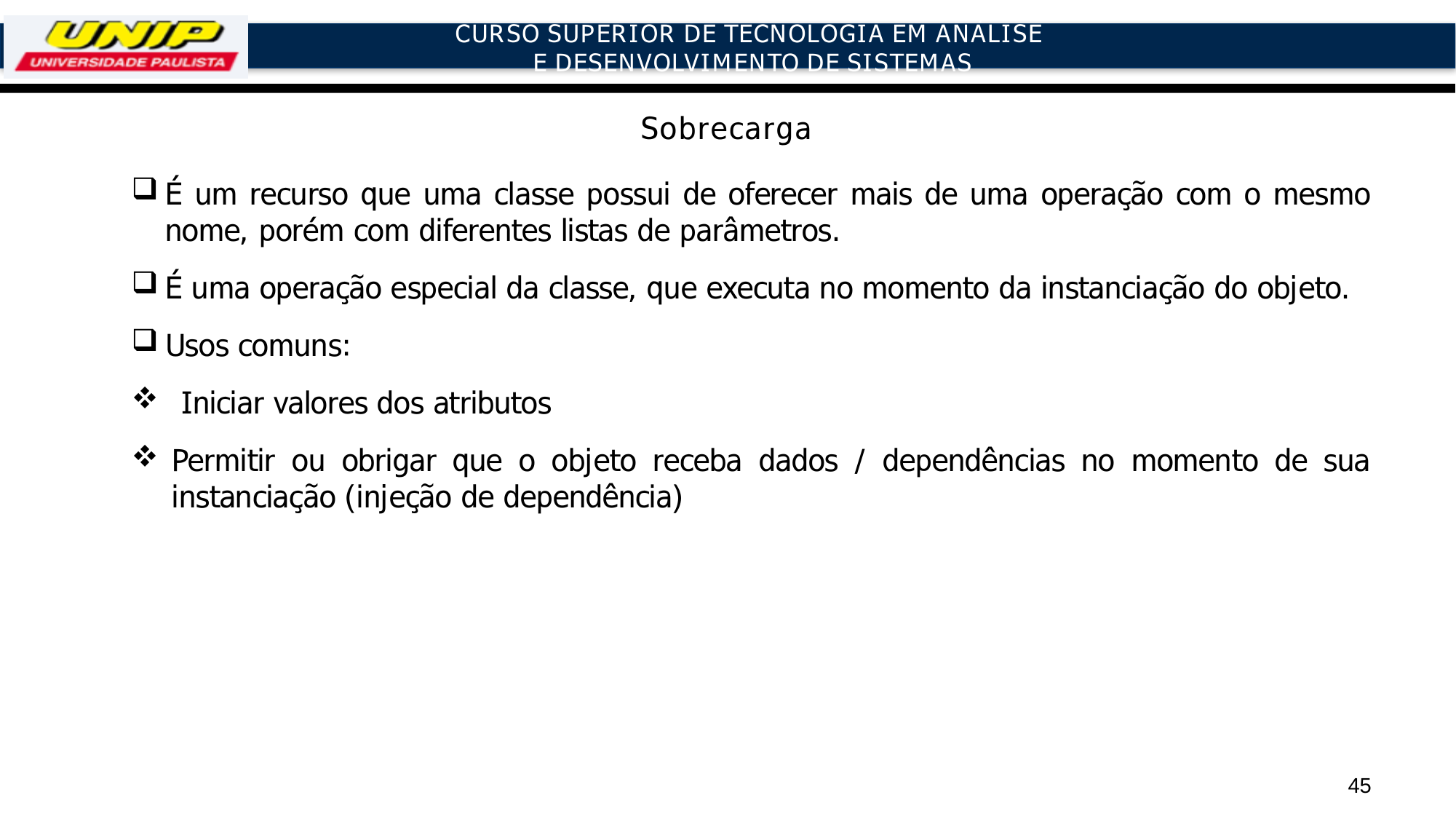

# Sobrecarga
É um recurso que uma classe possui de oferecer mais de uma operação com o mesmo nome, porém com diferentes listas de parâmetros.
É uma operação especial da classe, que executa no momento da instanciação do objeto.
Usos comuns:
 Iniciar valores dos atributos
Permitir ou obrigar que o objeto receba dados / dependências no momento de sua instanciação (injeção de dependência)

45